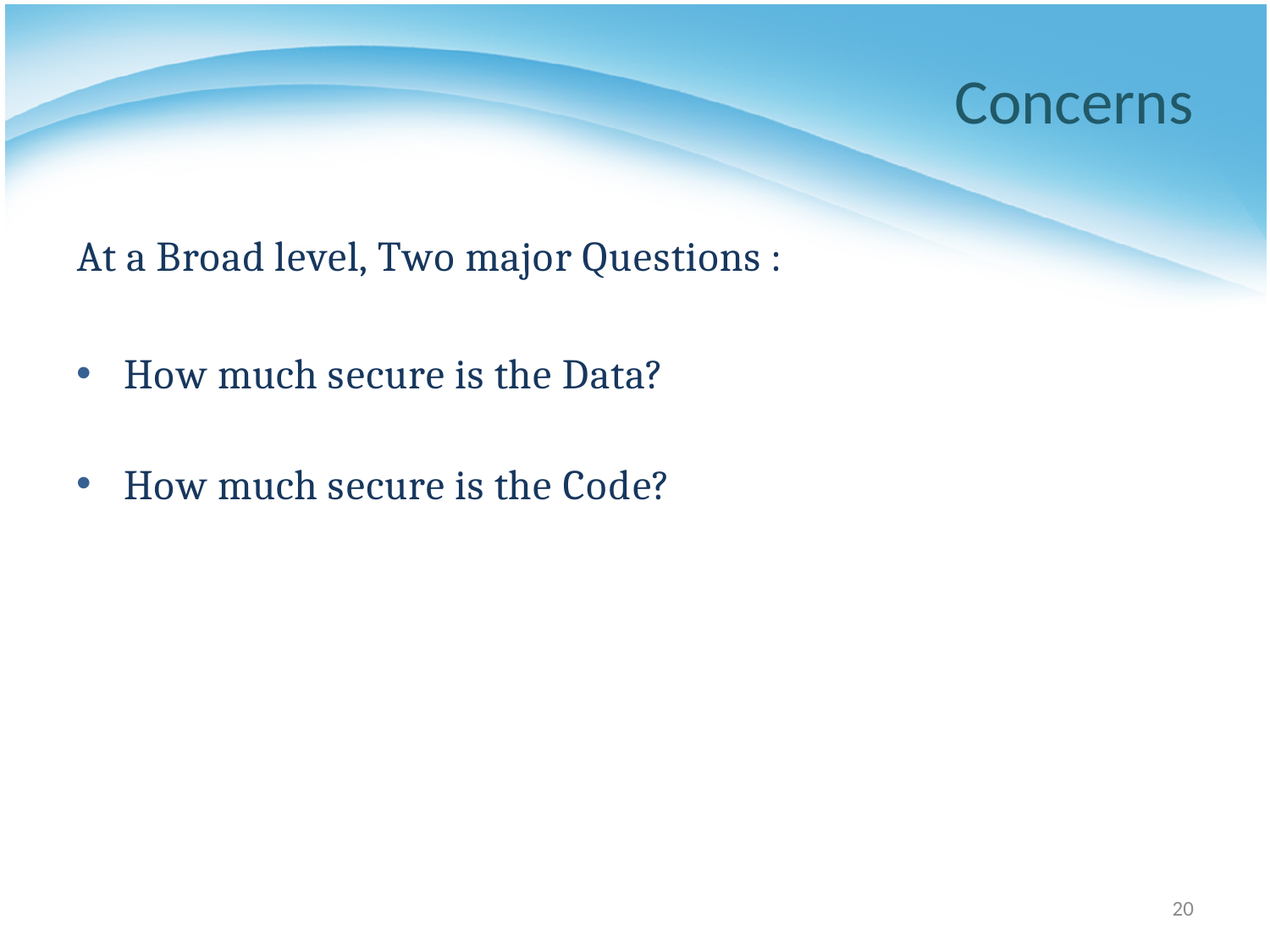

# Concerns
At a Broad level, Two major Questions :

How much secure is the Data?
How much secure is the Code?

20